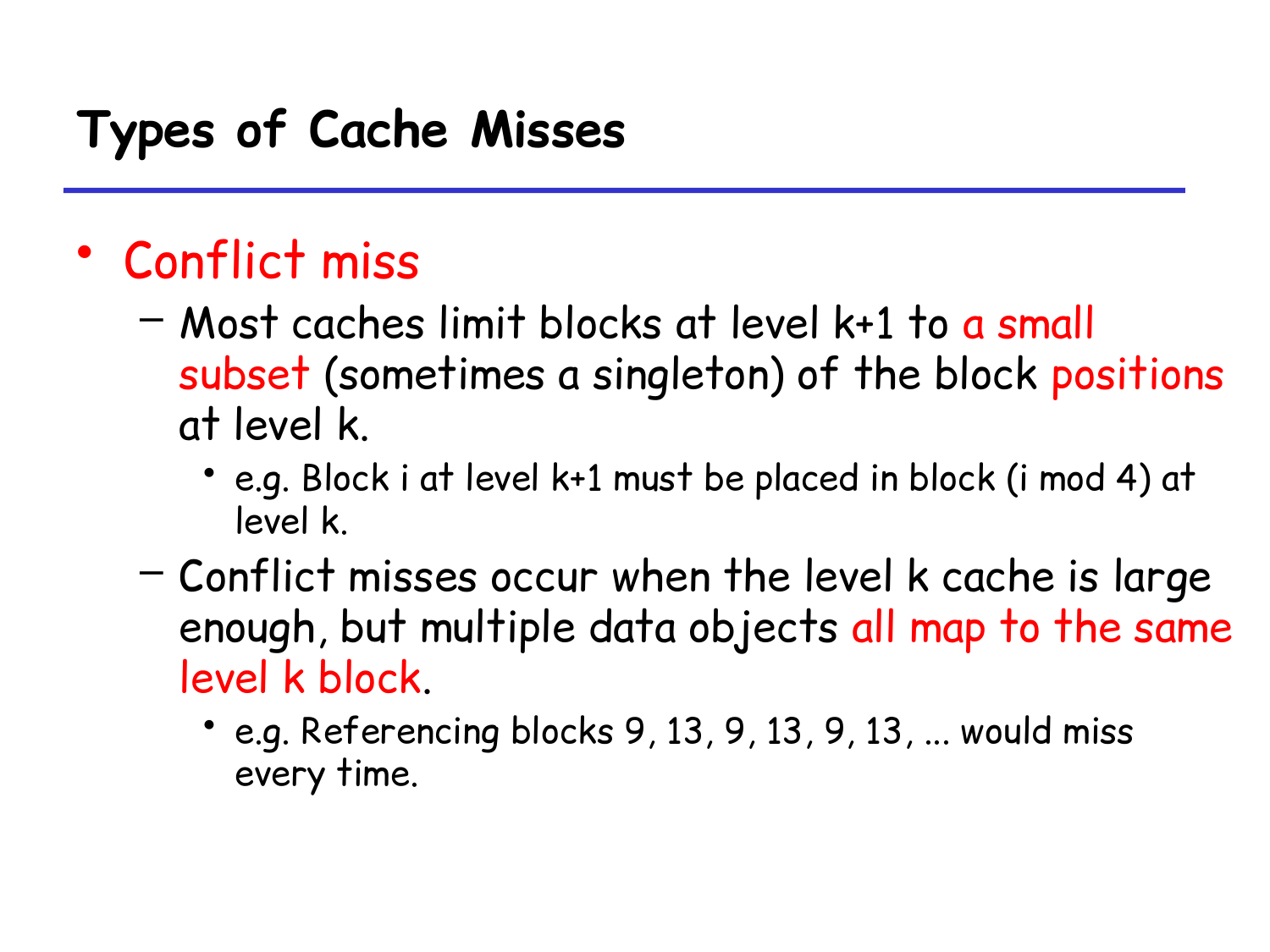

# Types of Cache Misses
Conflict miss
Most caches limit blocks at level k+1 to a small subset (sometimes a singleton) of the block positions at level k.
e.g. Block i at level k+1 must be placed in block (i mod 4) at level k.
Conflict misses occur when the level k cache is large enough, but multiple data objects all map to the same level k block.
e.g. Referencing blocks 9, 13, 9, 13, 9, 13, ... would miss every time.